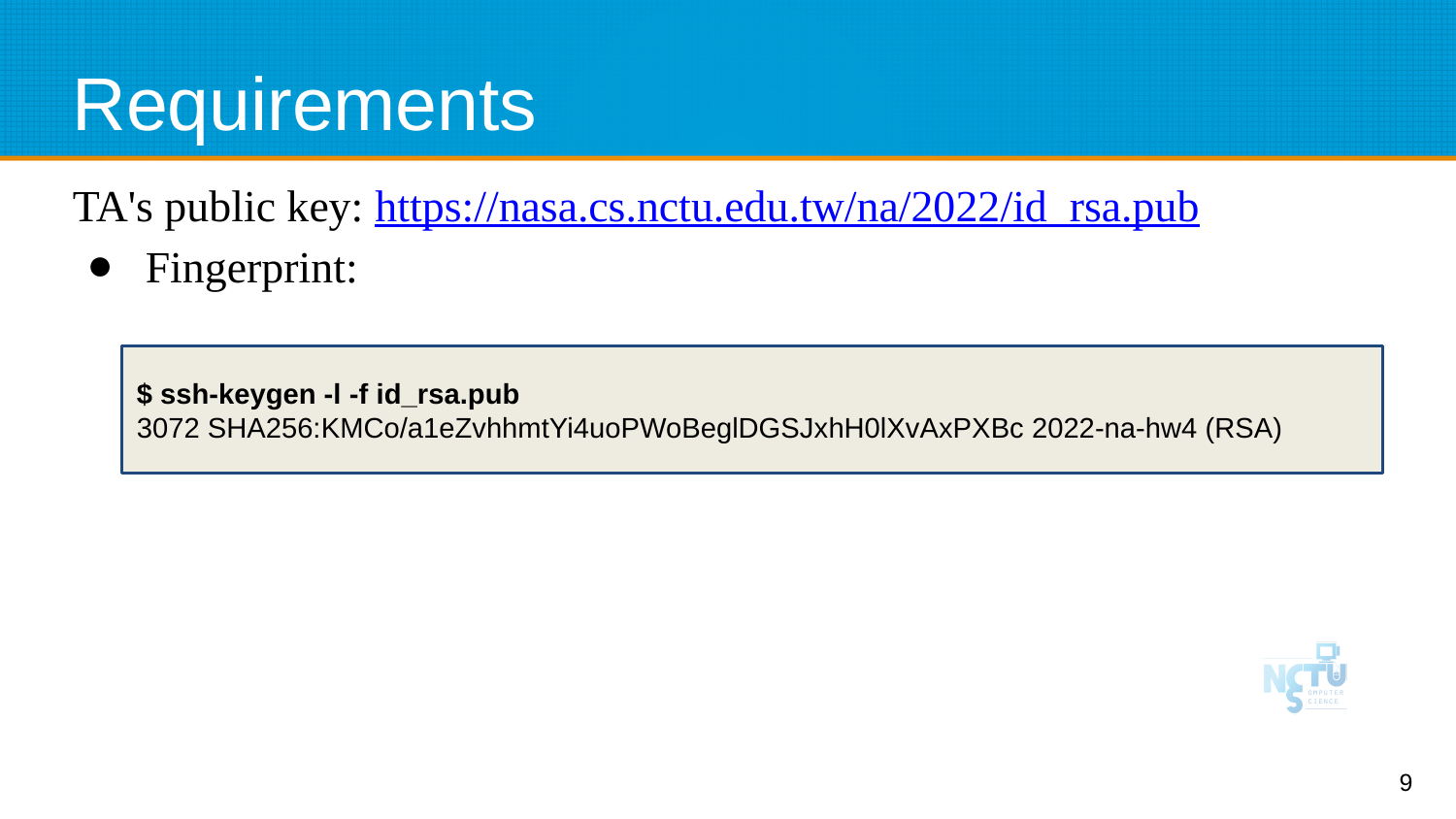

# Requirements
TA's public key: https://nasa.cs.nctu.edu.tw/na/2022/id_rsa.pub
Fingerprint:

$ ssh-keygen -l -f id_rsa.pub
3072 SHA256:KMCo/a1eZvhhmtYi4uoPWoBeglDGSJxhH0lXvAxPXBc 2022-na-hw4 (RSA)
9